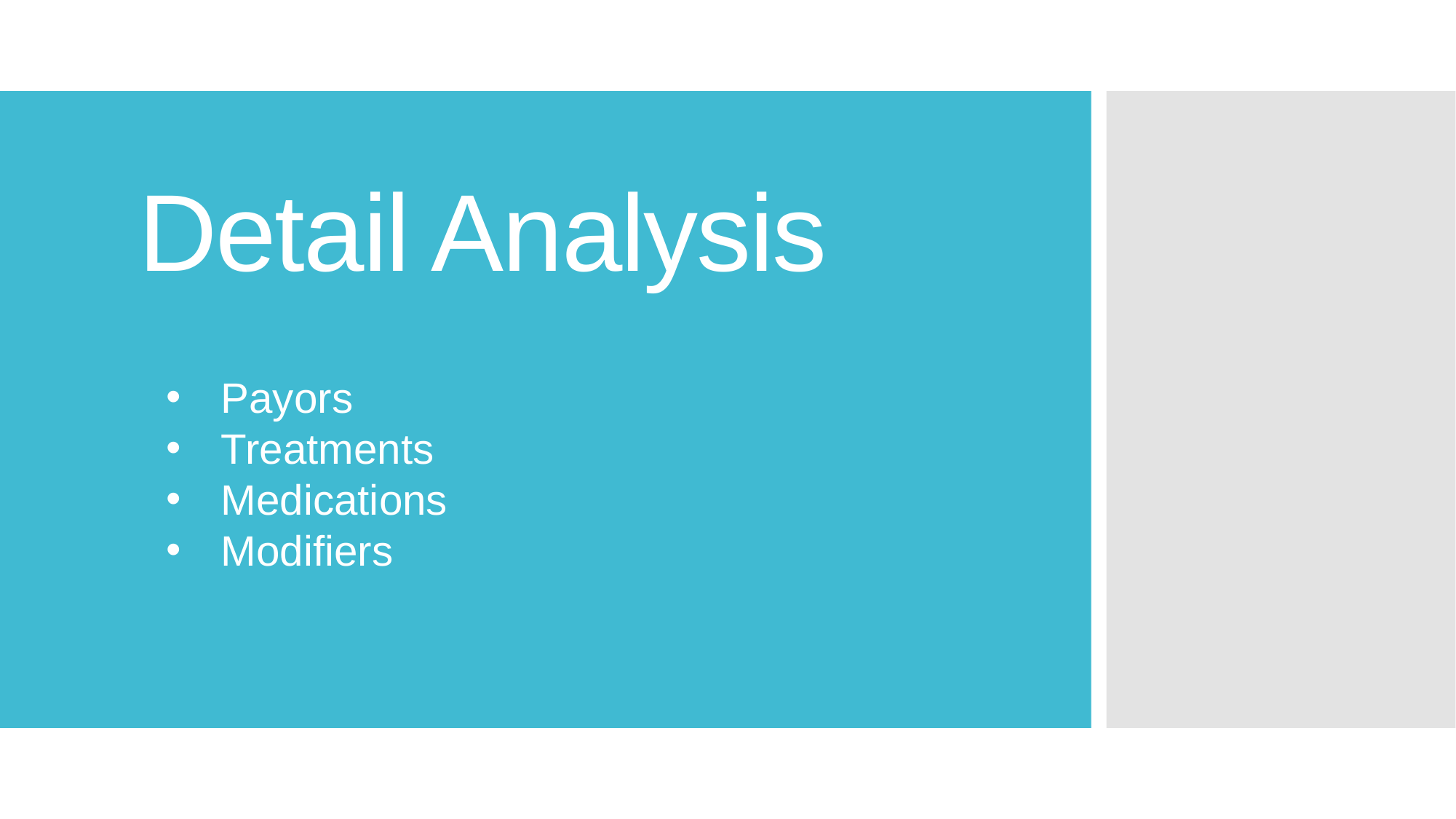

# Detail Analysis
Payors
Treatments
Medications
Modifiers